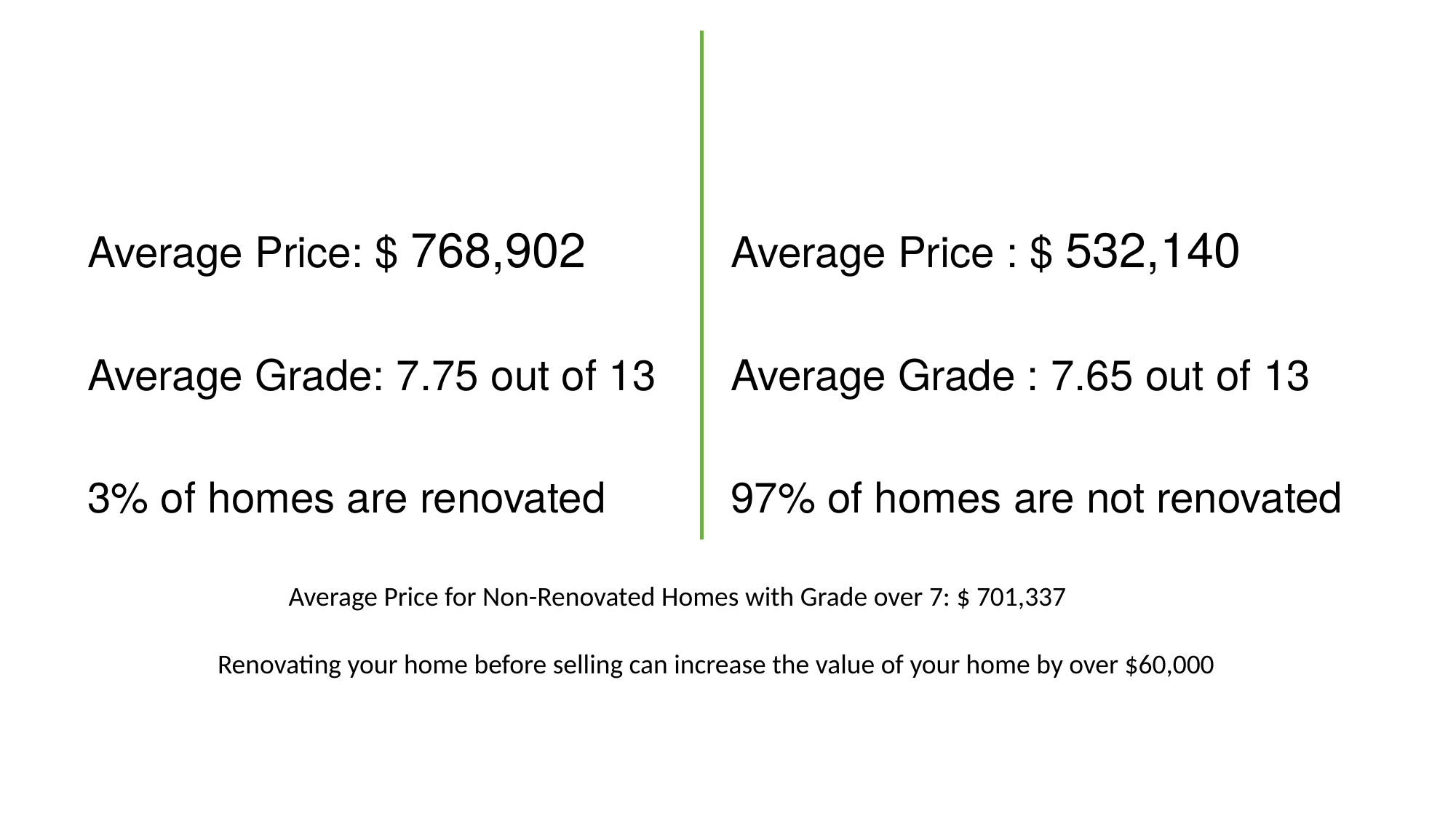

# Renovated Homes        Non-Renovated Homes
Average Price: $ 768,902

Average Grade: 7.75 out of 13

3% of homes are renovated

Average Price : $ 532,140

Average Grade : 7.65 out of 13

97% of homes are not renovated
Average Price for Non-Renovated Homes with Grade over 7: $ 701,337
Renovating your home before selling can increase the value of your home by over $60,000